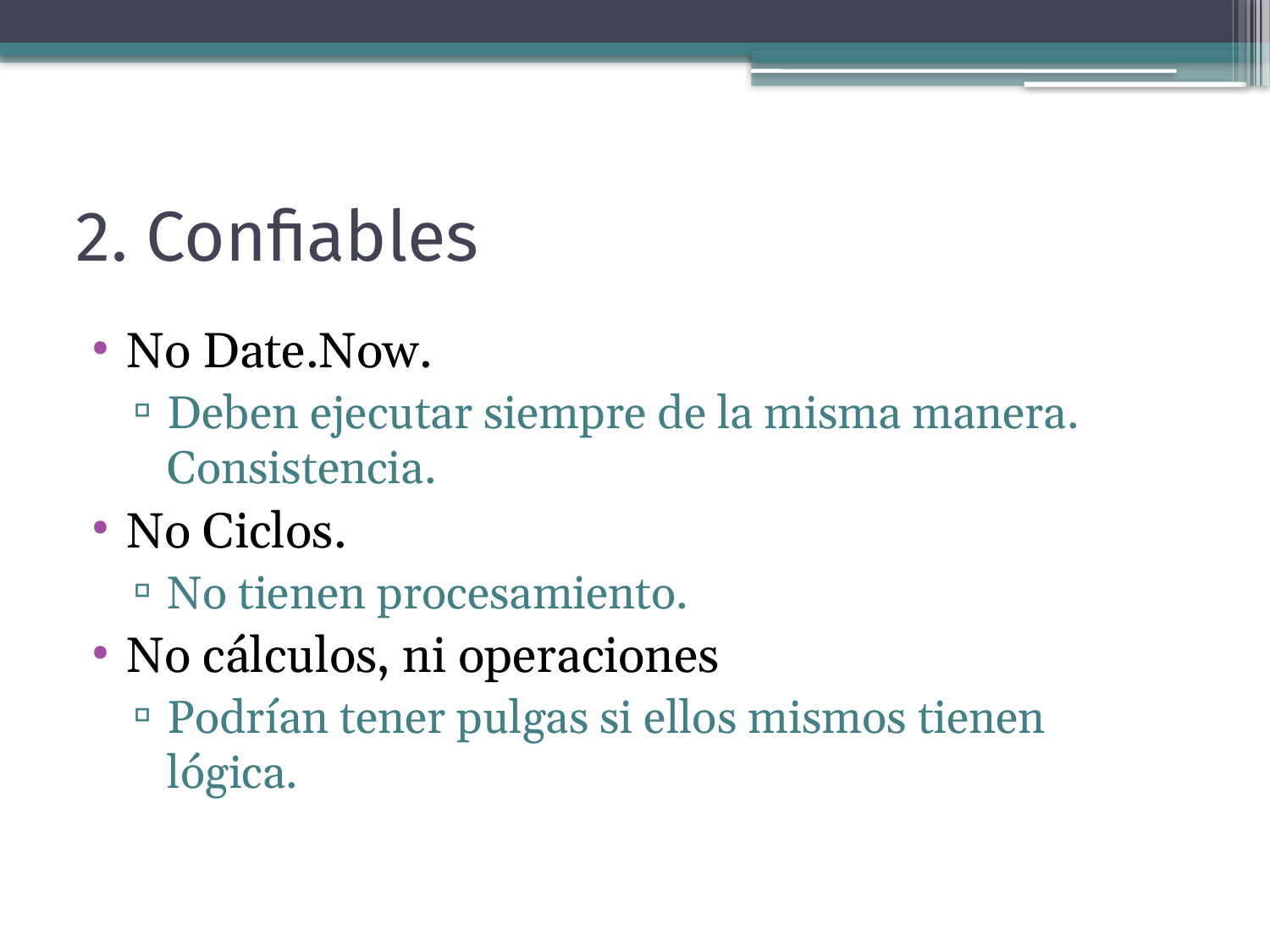

# 2. Confiables
No Date.Now.
Deben ejecutar siempre de la misma manera. Consistencia.
No Ciclos.
No tienen procesamiento.
No cálculos, ni operaciones
Podrían tener pulgas si ellos mismos tienen lógica.